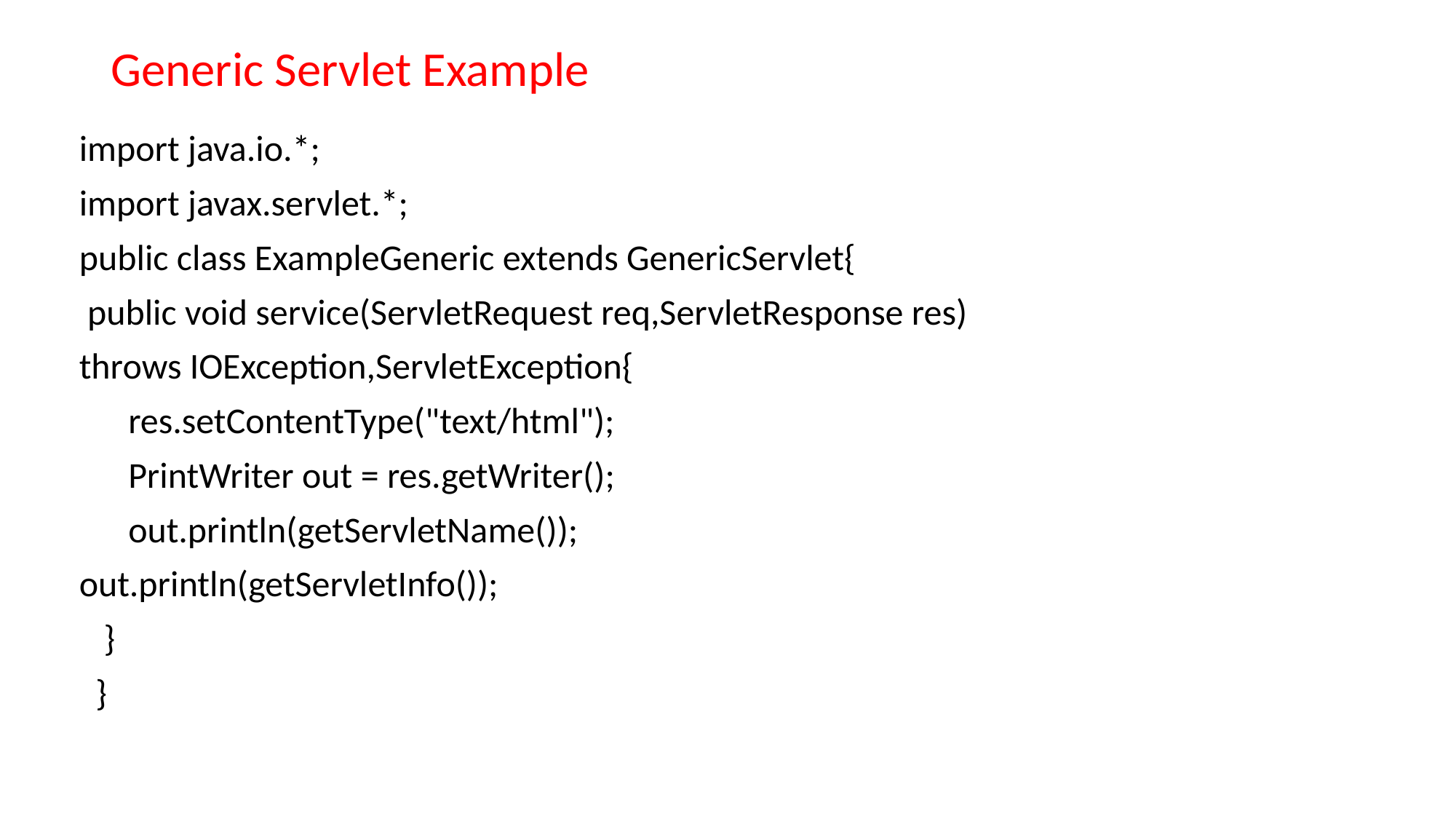

# Generic Servlet Example
import java.io.*;
import javax.servlet.*;
public class ExampleGeneric extends GenericServlet{
 public void service(ServletRequest req,ServletResponse res)
throws IOException,ServletException{
      res.setContentType("text/html");
      PrintWriter out = res.getWriter();
      out.println(getServletName());
out.println(getServletInfo());
   }
  }